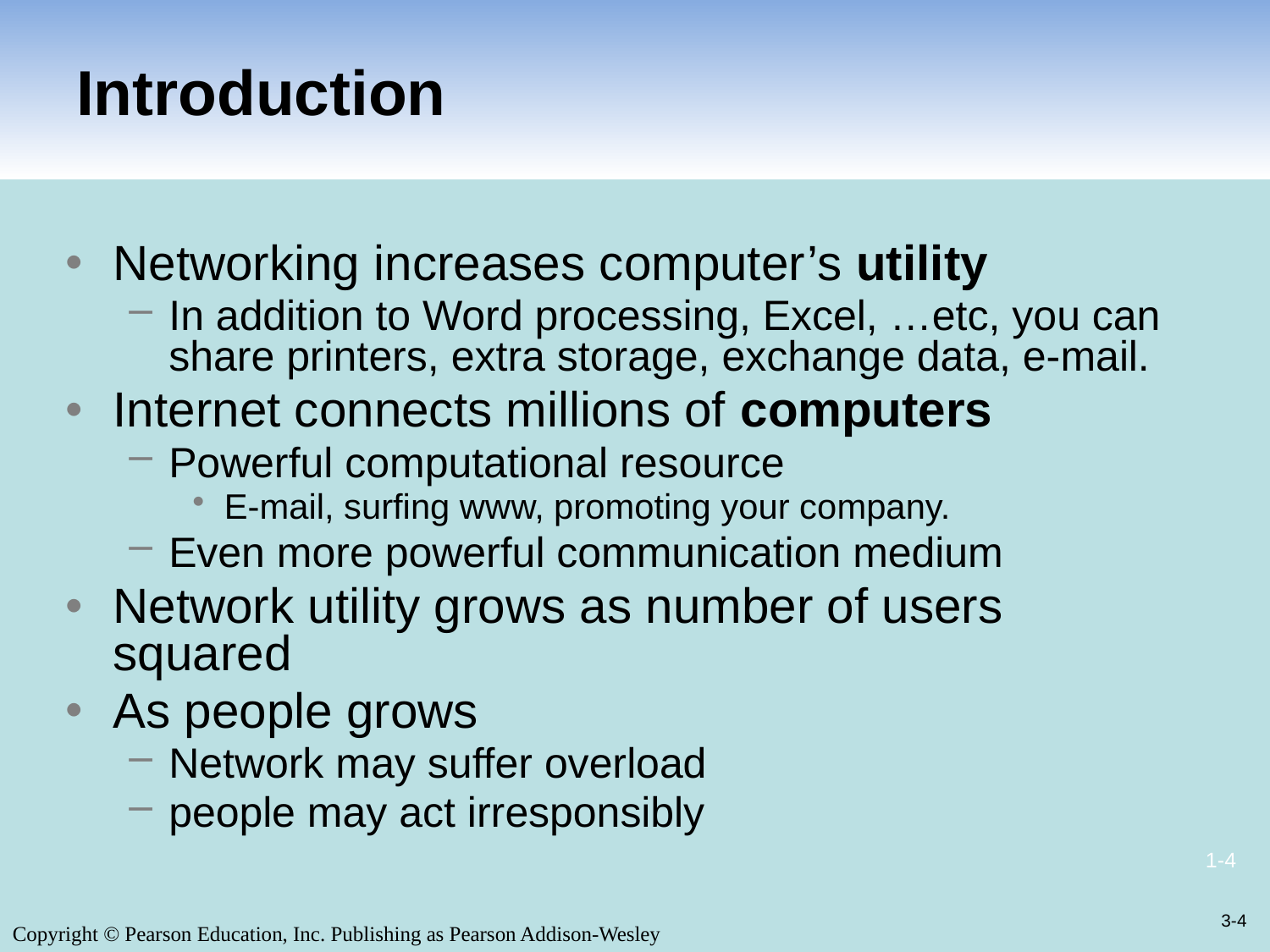

# Introduction

Networking increases computer’s utility
In addition to Word processing, Excel, …etc, you can share printers, extra storage, exchange data, e-mail.
Internet connects millions of computers
Powerful computational resource
E-mail, surfing www, promoting your company.
Even more powerful communication medium
Network utility grows as number of users squared
As people grows
Network may suffer overload
people may act irresponsibly

3-4